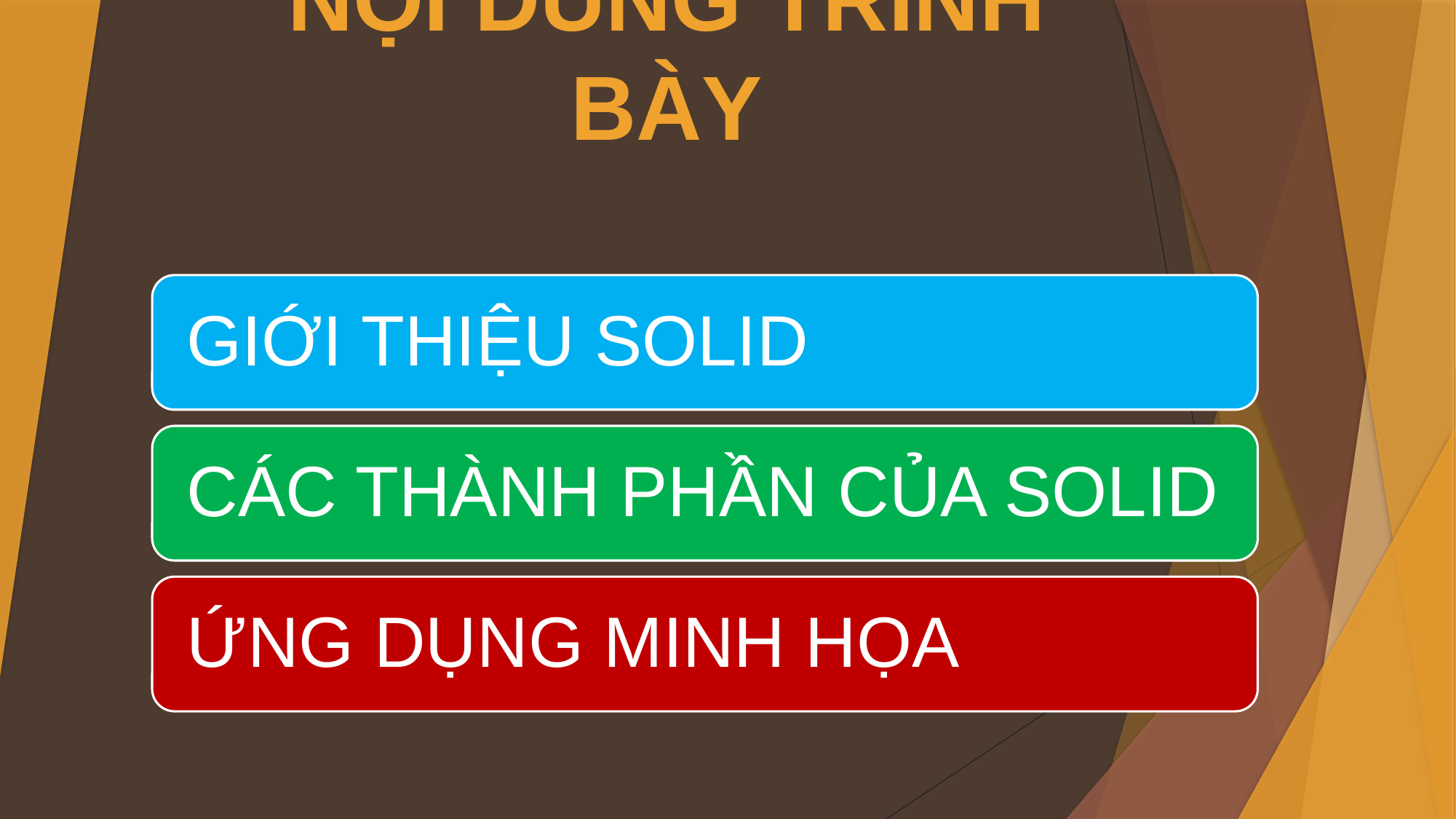

# NỘI DUNG TRÌNH BÀY
GIỚI THIỆU SOLID
CÁC THÀNH PHẦN CỦA SOLID
ỨNG DỤNG MINH HỌA